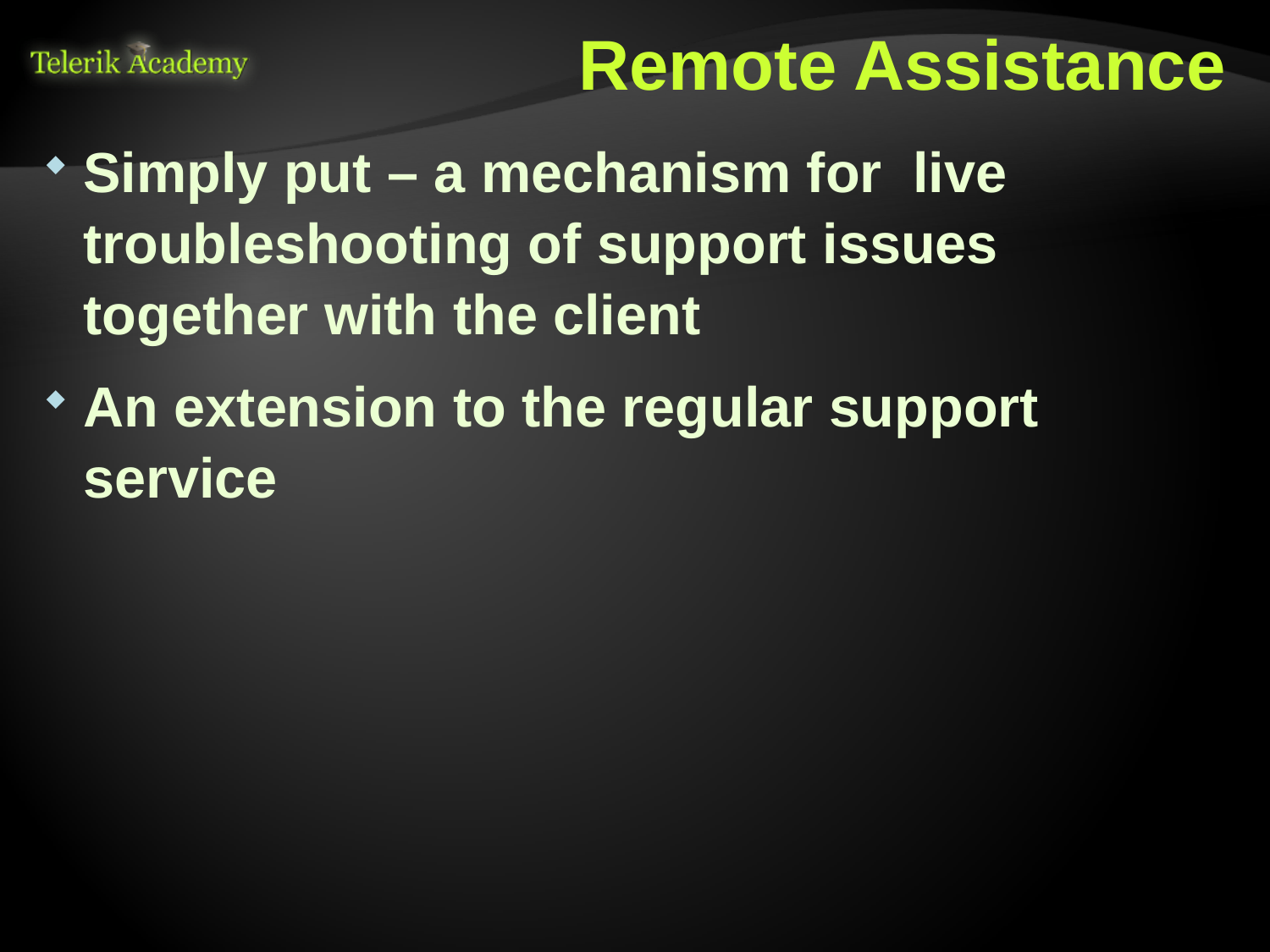

# Remote Assistance
Simply put – a mechanism for  live troubleshooting of support issues together with the client
An extension to the regular support service